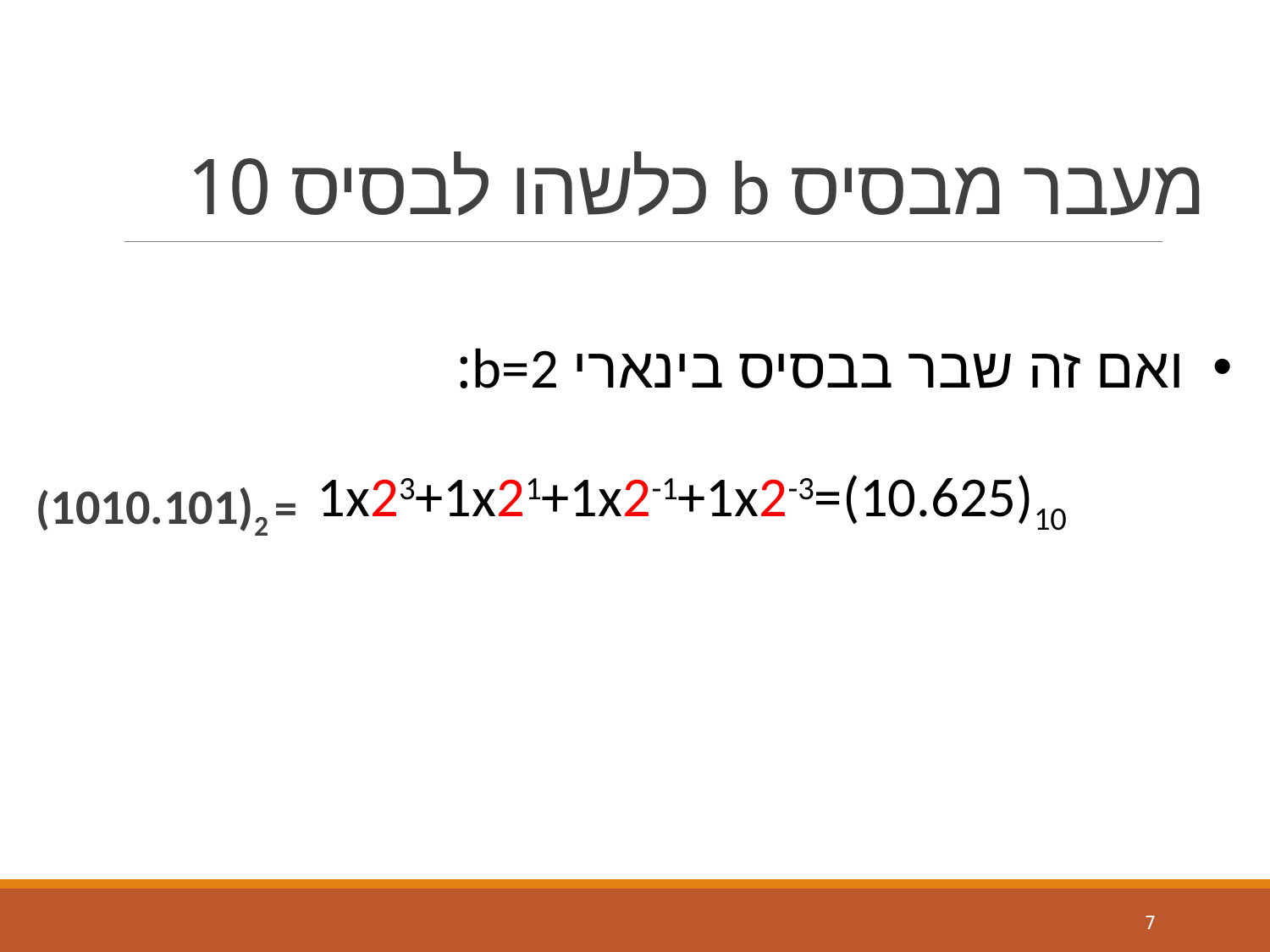

# מעבר מבסיס b כלשהו לבסיס 10

ואם זה שבר בבסיס בינארי b=2:

		  1x23+1x21+1x2-1+1x2-3=(10.625)10
 (1010.101)2 =
7